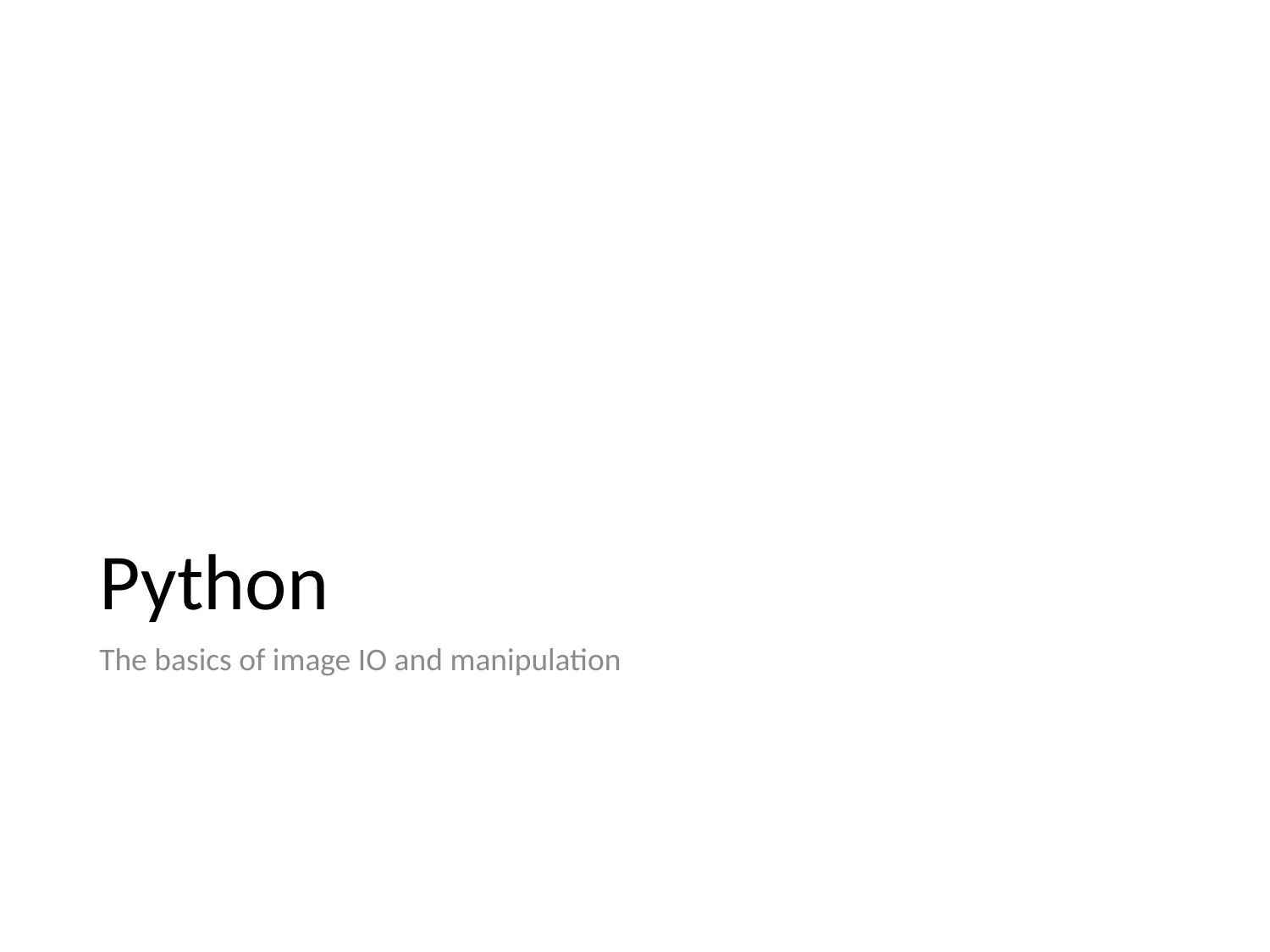

# Python
The basics of image IO and manipulation